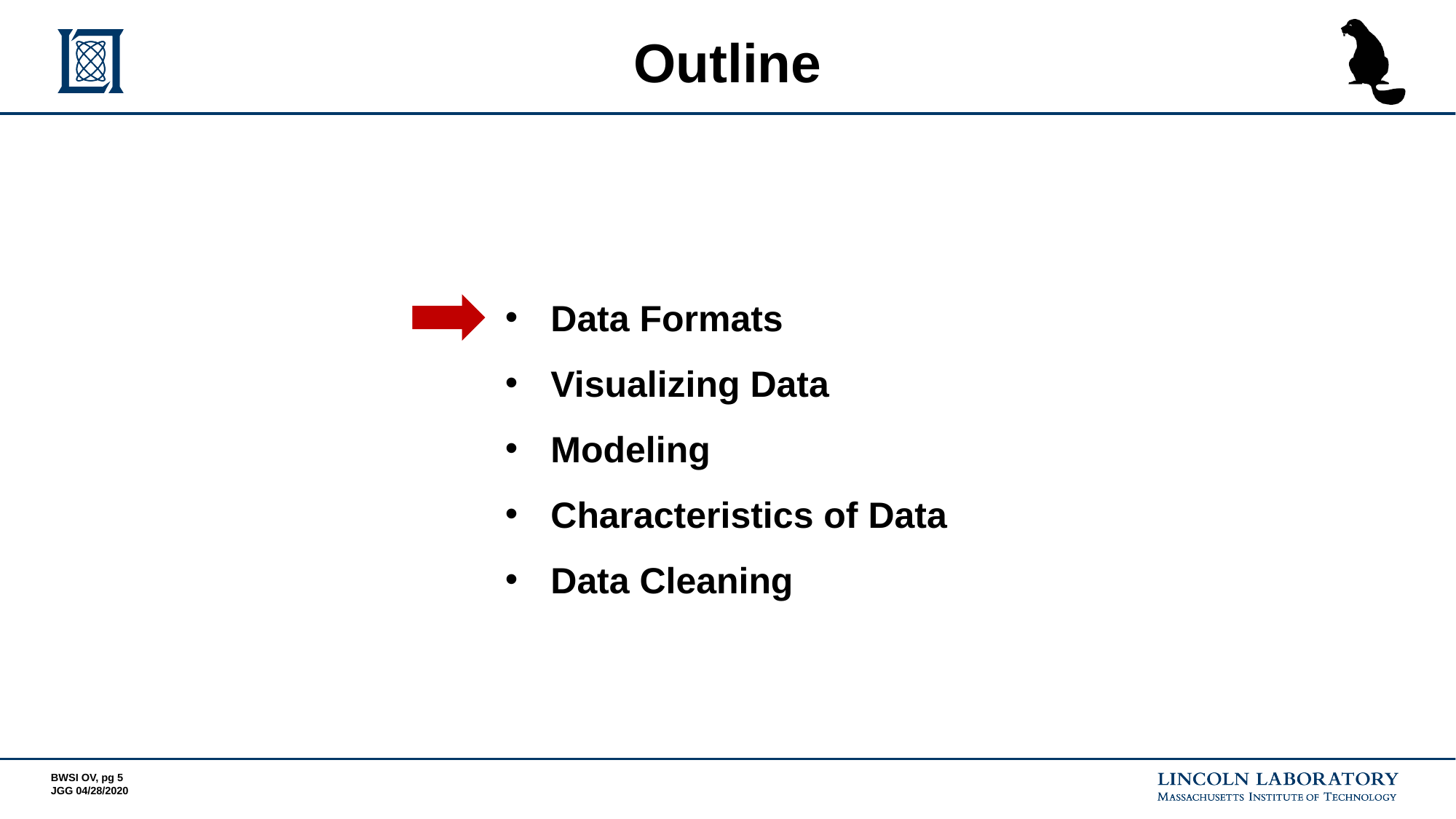

# Outline
Data Formats
Visualizing Data
Modeling
Characteristics of Data
Data Cleaning